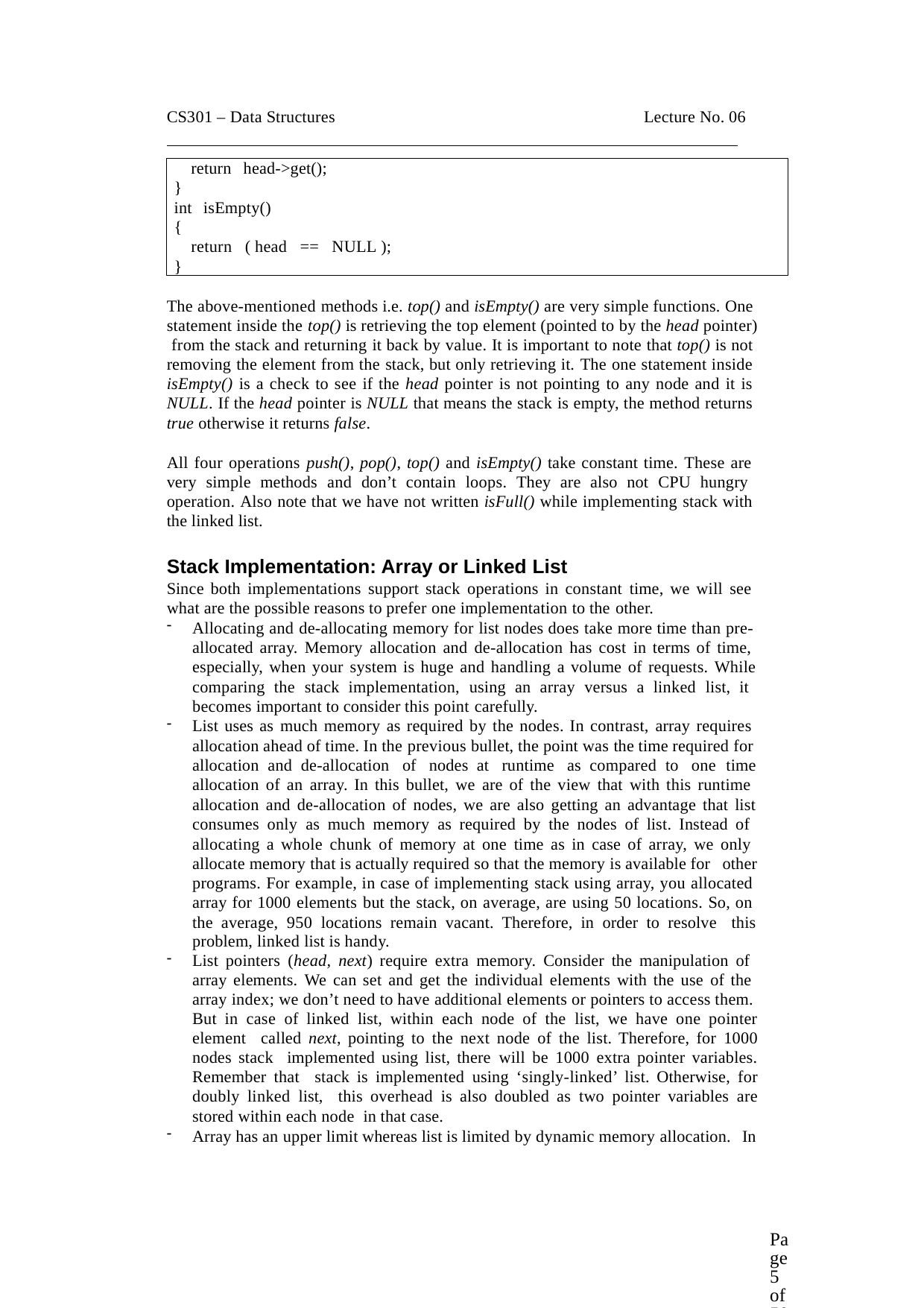

CS301 – Data Structures	Lecture No. 06

return  head->get();
}
int  isEmpty()
{
return   ( head   ==   NULL );
}
The above-mentioned methods i.e. top() and isEmpty() are very simple functions. One  statement inside the top() is retrieving the top element (pointed to by the head pointer)  from the stack and returning it back by value. It is important to note that top() is not  removing the element from the stack, but only retrieving it. The one statement inside  isEmpty() is a check to see if the head pointer is not pointing to any node and it is  NULL. If the head pointer is NULL that means the stack is empty, the method returns  true otherwise it returns false.

All four operations push(), pop(), top() and isEmpty() take constant time. These are  very simple methods and don’t contain loops. They are also not CPU hungry  operation. Also note that we have not written isFull() while implementing stack with  the linked list.

Stack Implementation: Array or Linked List
Since both implementations support stack operations in constant time, we will see  what are the possible reasons to prefer one implementation to the other.
Allocating and de-allocating memory for list nodes does take more time than pre-  allocated array. Memory allocation and de-allocation has cost in terms of time,  especially, when your system is huge and handling a volume of requests. While
comparing the stack implementation, using an array versus a linked list, it  becomes important to consider this point carefully.
List uses as much memory as required by the nodes. In contrast, array requires  allocation ahead of time. In the previous bullet, the point was the time required for  allocation  and  de-allocation  of  nodes  at  runtime  as  compared  to  one  time
allocation of an array. In this bullet, we are of the view that with this runtime  allocation and de-allocation of nodes, we are also getting an advantage that list
consumes only as much memory as required by the nodes of list. Instead of  allocating a whole chunk of memory at one time as in case of array, we only  allocate memory that is actually required so that the memory is available for  other
programs. For example, in case of implementing stack using array, you allocated  array for 1000 elements but the stack, on average, are using 50 locations. So, on  the  average,  950  locations  remain  vacant.  Therefore,  in  order  to  resolve   this
problem, linked list is handy.
List pointers (head, next) require extra memory. Consider the manipulation of  array elements. We can set and get the individual elements with the use of the  array index; we don’t need to have additional elements or pointers to access them.  But in case of linked list, within each node of the list, we have one pointer element  called next, pointing to the next node of the list. Therefore, for 1000 nodes stack  implemented using list, there will be 1000 extra pointer variables. Remember that  stack is implemented using ‘singly-linked’ list. Otherwise, for doubly linked list,  this overhead is also doubled as two pointer variables are stored within each node  in that case.
Array has an upper limit whereas list is limited by dynamic memory allocation.  In
Page 5 of 505